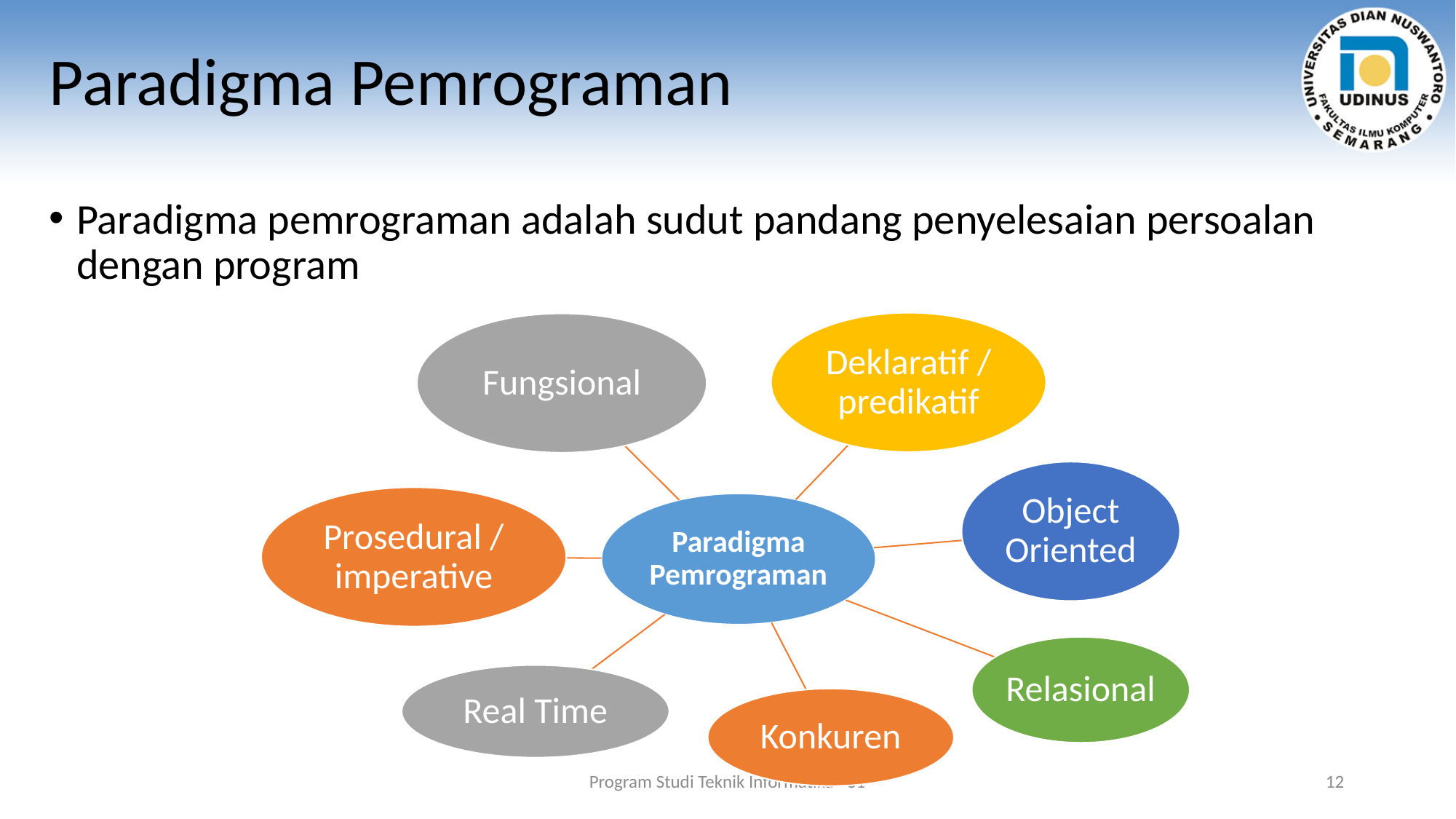

# Paradigma Pemrograman
Paradigma pemrograman adalah sudut pandang penyelesaian persoalan dengan program

Paradigma Pemrograman

Prosedural / imperative

Fungsional

Deklaratif / predikatif

Object Oriented

Relasional

Konkuren

Real Time
Program Studi Teknik Informatika - S1
12